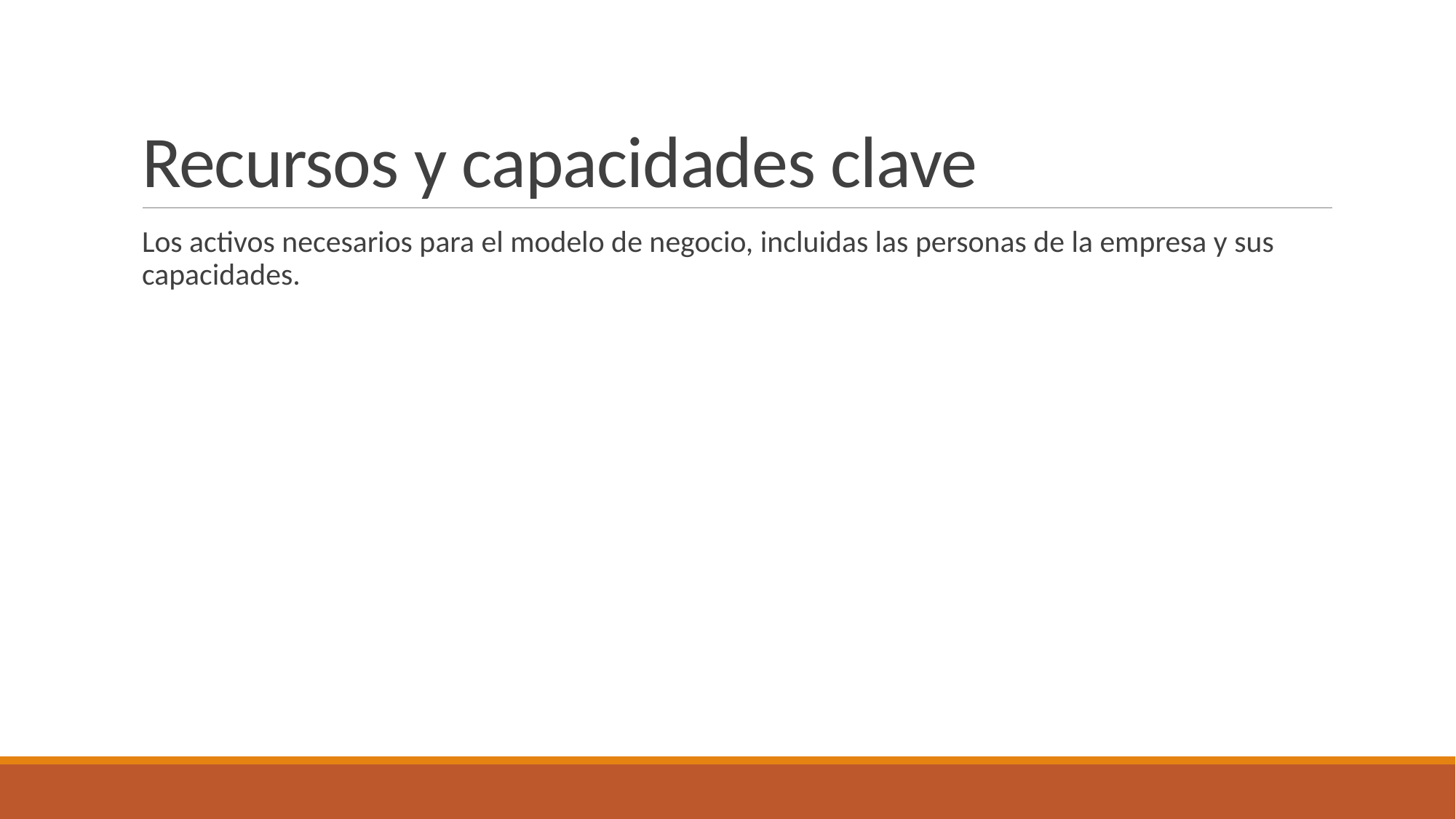

# Recursos y capacidades clave
Los activos necesarios para el modelo de negocio, incluidas las personas de la empresa y sus capacidades.